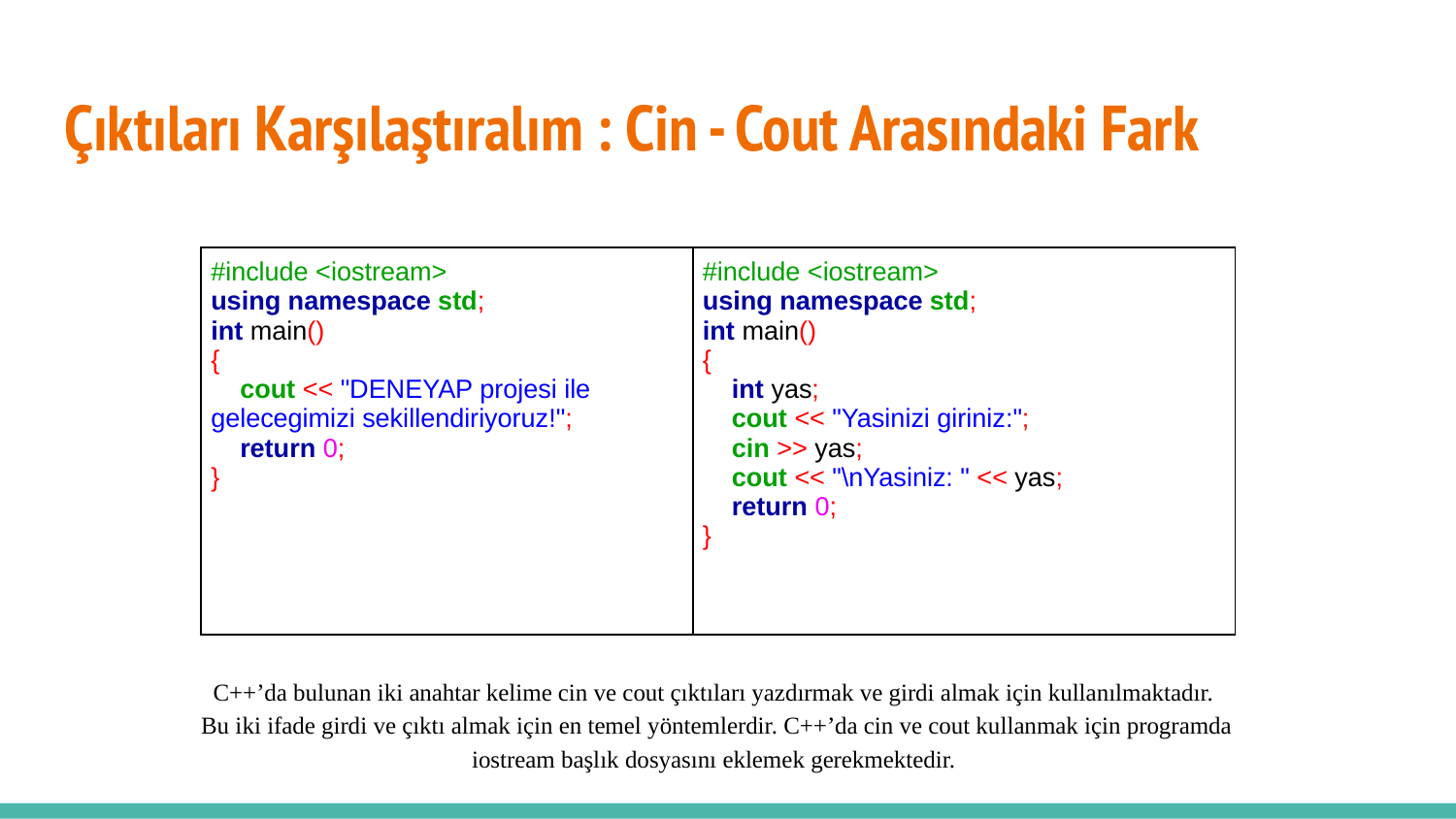

# Çıktıları Karşılaştıralım : Cin - Cout Arasındaki Fark

| #include <iostream> using namespace std; int main() { cout << "DENEYAP projesi ile gelecegimizi sekillendiriyoruz!"; return 0; } | #include <iostream> using namespace std; int main() { int yas; cout << "Yasinizi giriniz:"; cin >> yas; cout << "\nYasiniz: " << yas; return 0; } |
| --- | --- |
C++’da bulunan iki anahtar kelime cin ve cout çıktıları yazdırmak ve girdi almak için kullanılmaktadır.
Bu iki ifade girdi ve çıktı almak için en temel yöntemlerdir. C++’da cin ve cout kullanmak için programda iostream başlık dosyasını eklemek gerekmektedir.